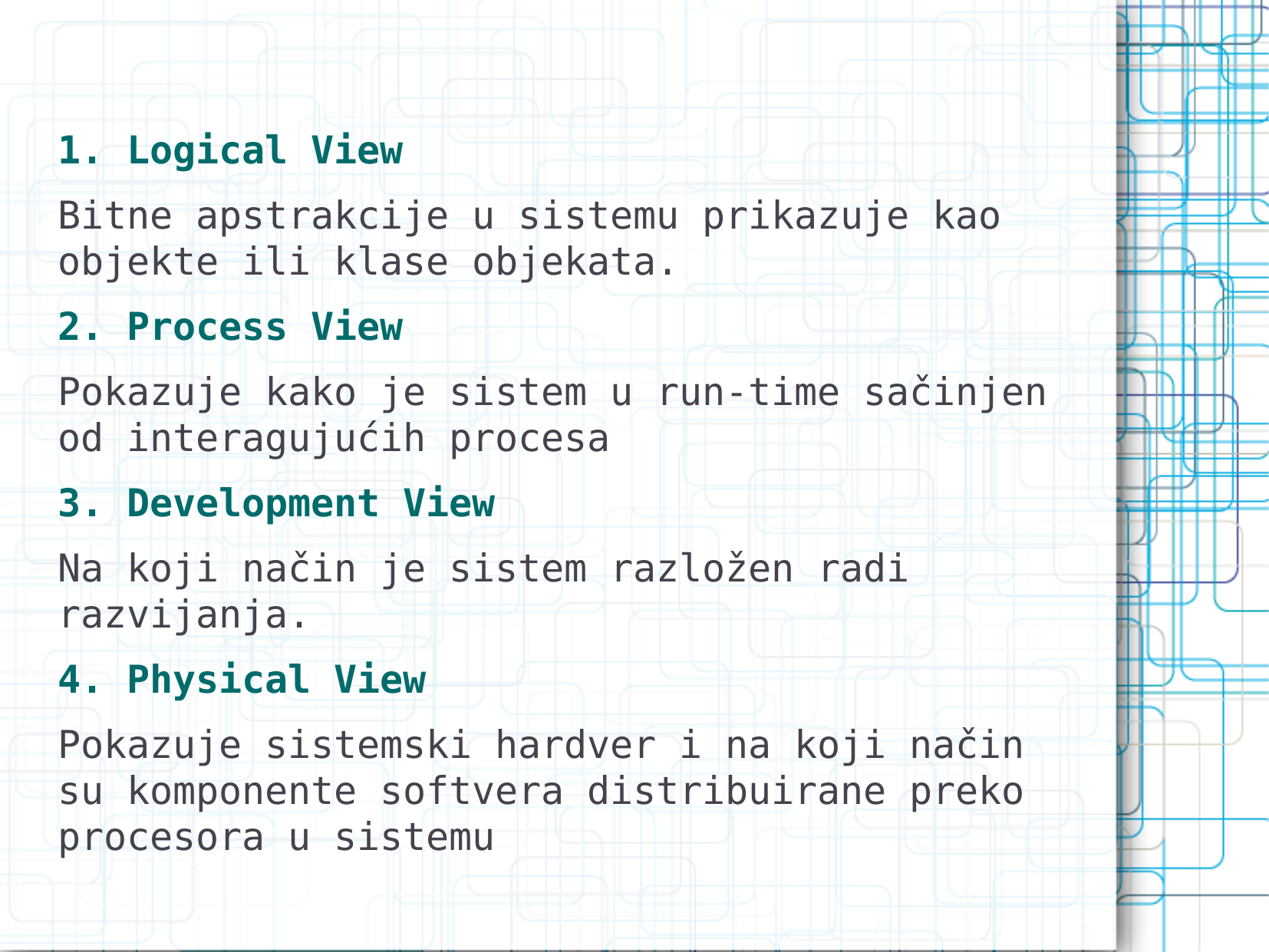

1. Logical View
Bitne apstrakcije u sistemu prikazuje kao objekte ili klase objekata.
2. Process View
Pokazuje kako je sistem u run-time sačinjen od interagujućih procesa
3. Development View
Na koji način je sistem razložen radi razvijanja.
4. Physical View
Pokazuje sistemski hardver i na koji način su komponente softvera distribuirane preko procesora u sistemu